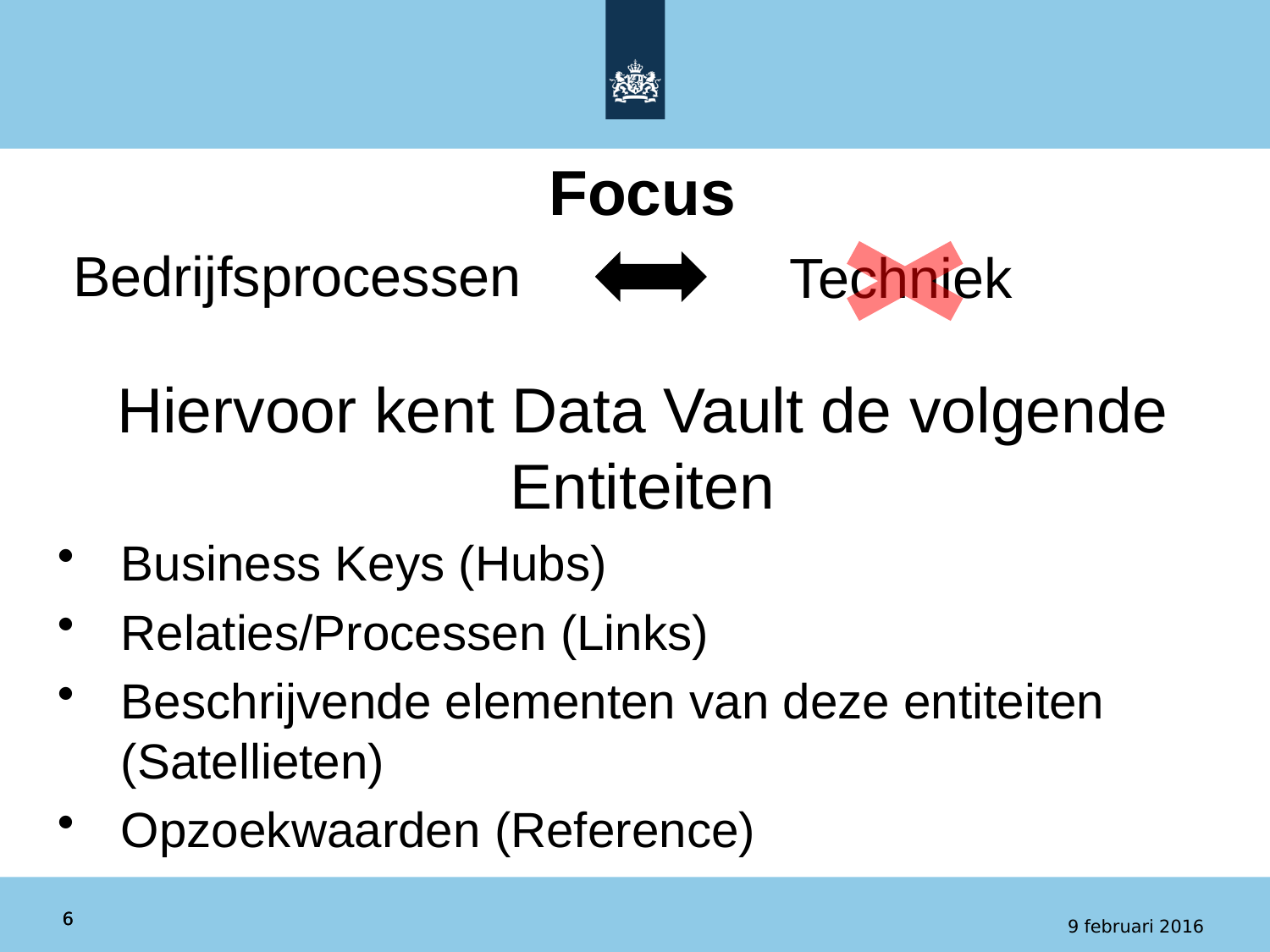

Focus
 Bedrijfsprocessen

Hiervoor kent Data Vault de volgende Entiteiten
Business Keys (Hubs)
Relaties/Processen (Links)
Beschrijvende elementen van deze entiteiten (Satellieten)
Opzoekwaarden (Reference)

Techniek

6
6
9 februari 2016